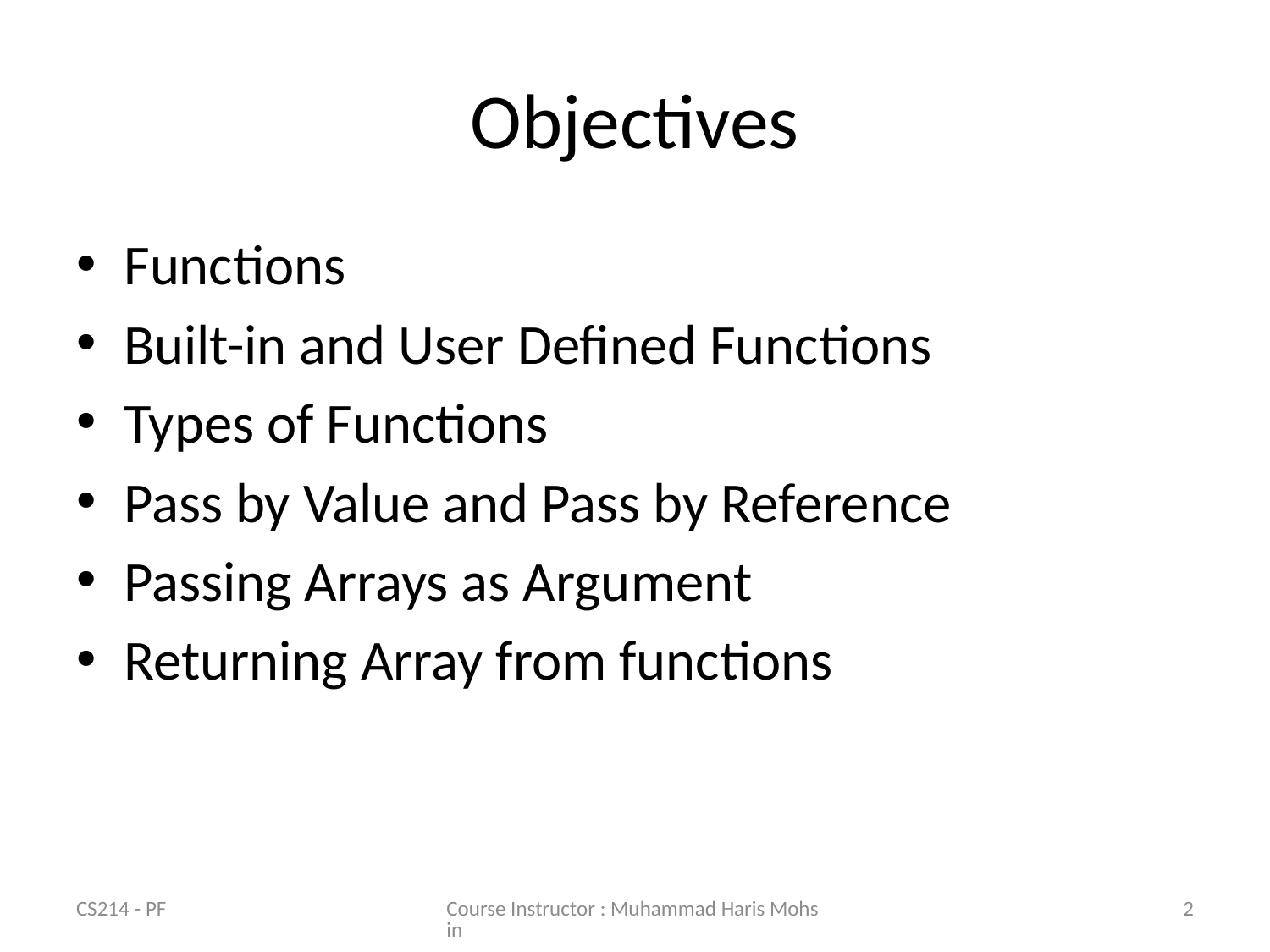

# Objectives
Functions
Built-in and User Defined Functions
Types of Functions
Pass by Value and Pass by Reference
Passing Arrays as Argument
Returning Array from functions

CS214 - PF
Course Instructor : Muhammad Haris Mohsin
2